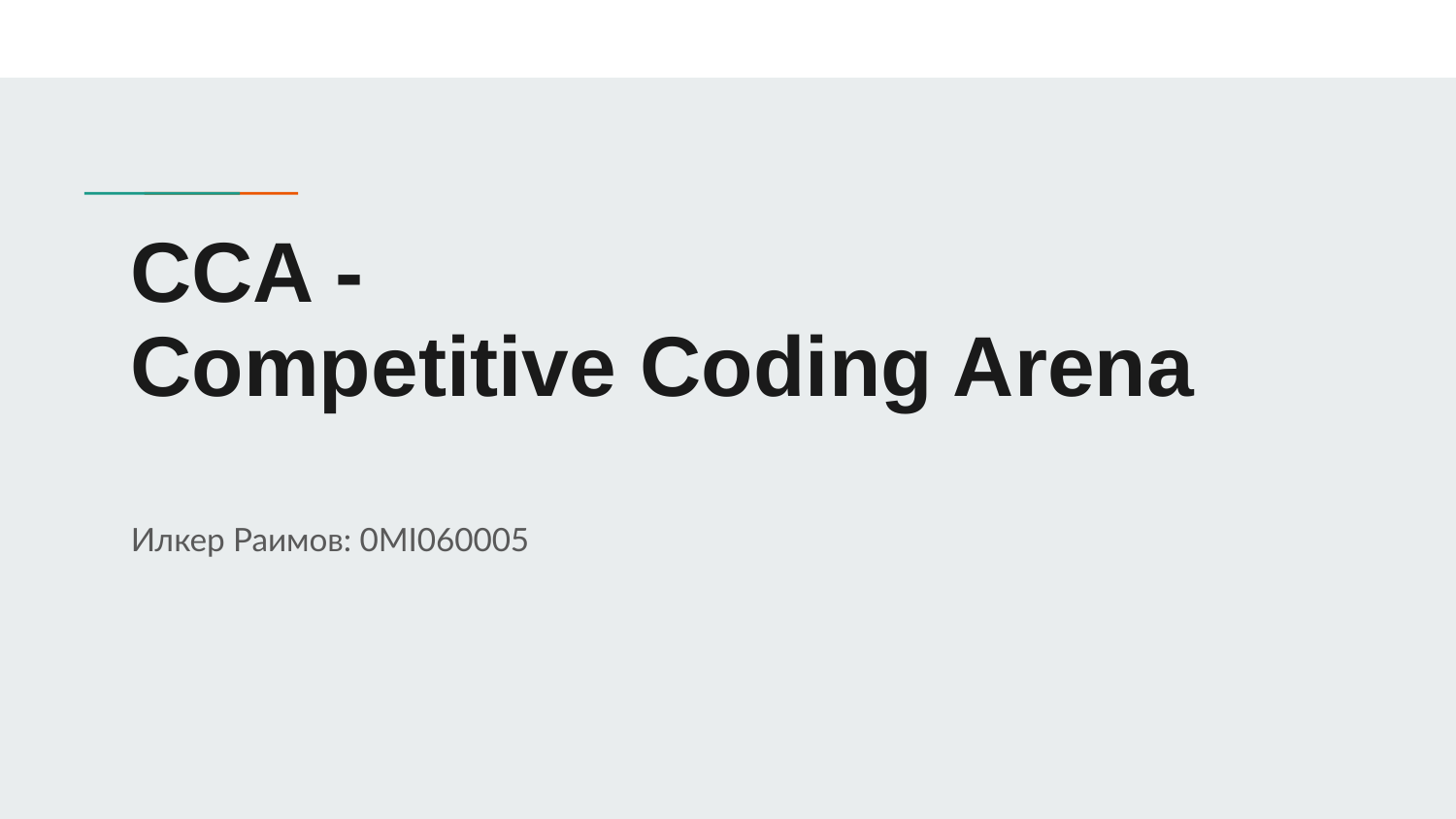

# CCA -
Competitive Coding Arena
Илкер Раимов: 0MI060005